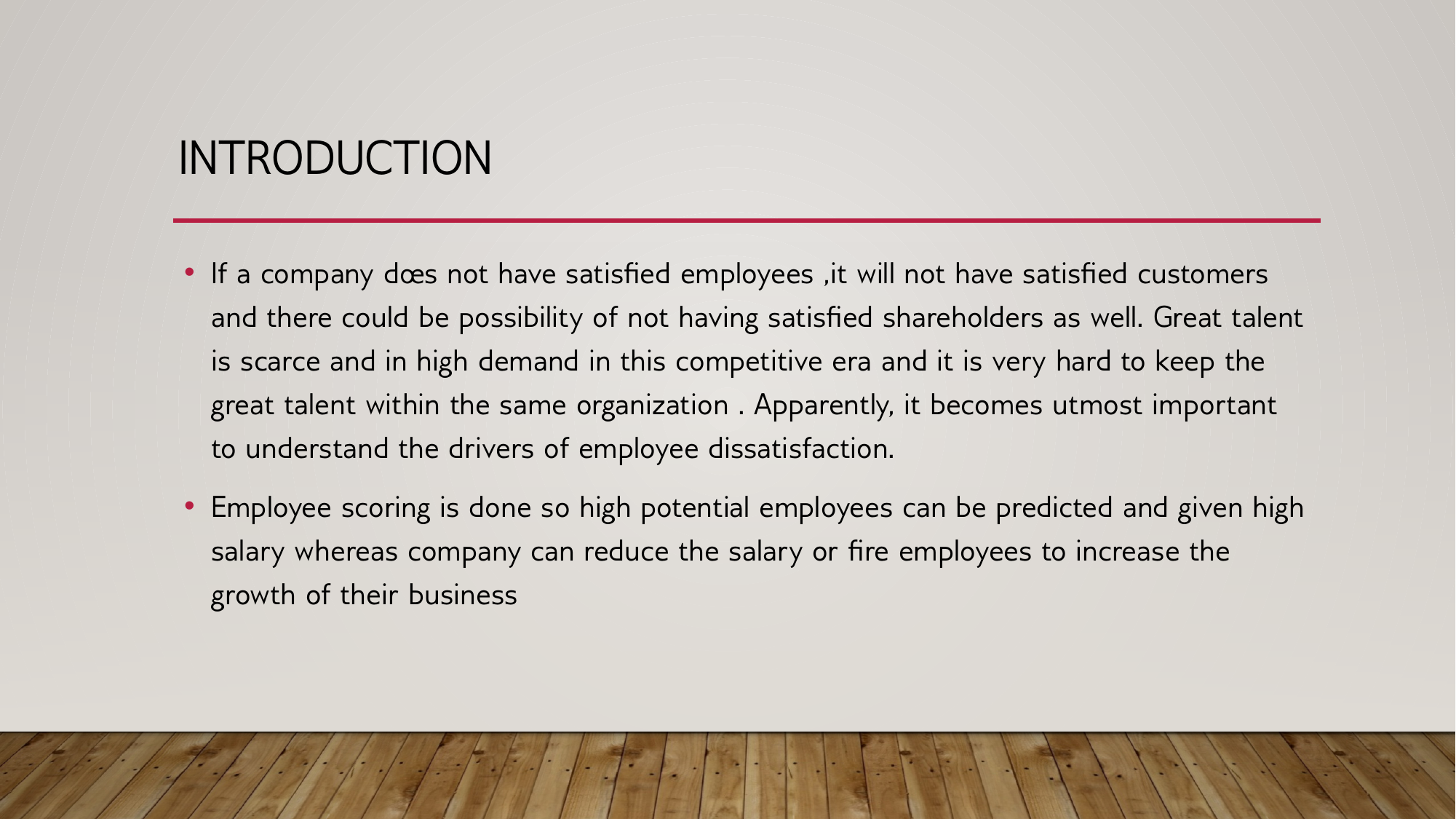

# introduction
If a company does not have satisfied employees ,it will not have satisfied customers and there could be possibility of not having satisfied shareholders as well. Great talent is scarce and in high demand in this competitive era and it is very hard to keep the great talent within the same organization . Apparently, it becomes utmost important to understand the drivers of employee dissatisfaction.
Employee scoring is done so high potential employees can be predicted and given high salary whereas company can reduce the salary or fire employees to increase the growth of their business